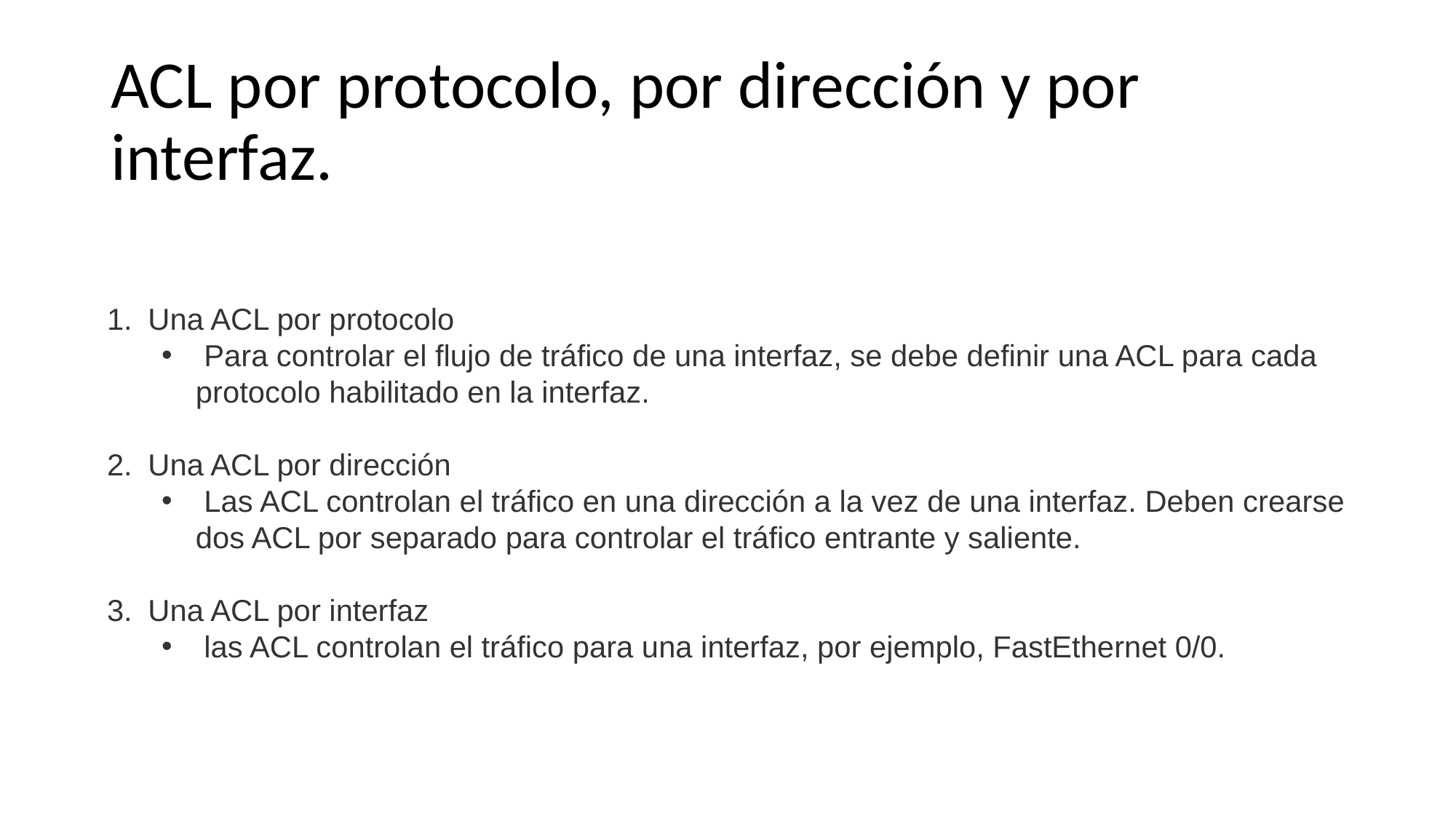

# ACL por protocolo, por dirección y por interfaz.
Una ACL por protocolo
 Para controlar el flujo de tráfico de una interfaz, se debe definir una ACL para cada protocolo habilitado en la interfaz.

Una ACL por dirección
 Las ACL controlan el tráfico en una dirección a la vez de una interfaz. Deben crearse dos ACL por separado para controlar el tráfico entrante y saliente.

Una ACL por interfaz
 las ACL controlan el tráfico para una interfaz, por ejemplo, FastEthernet 0/0.